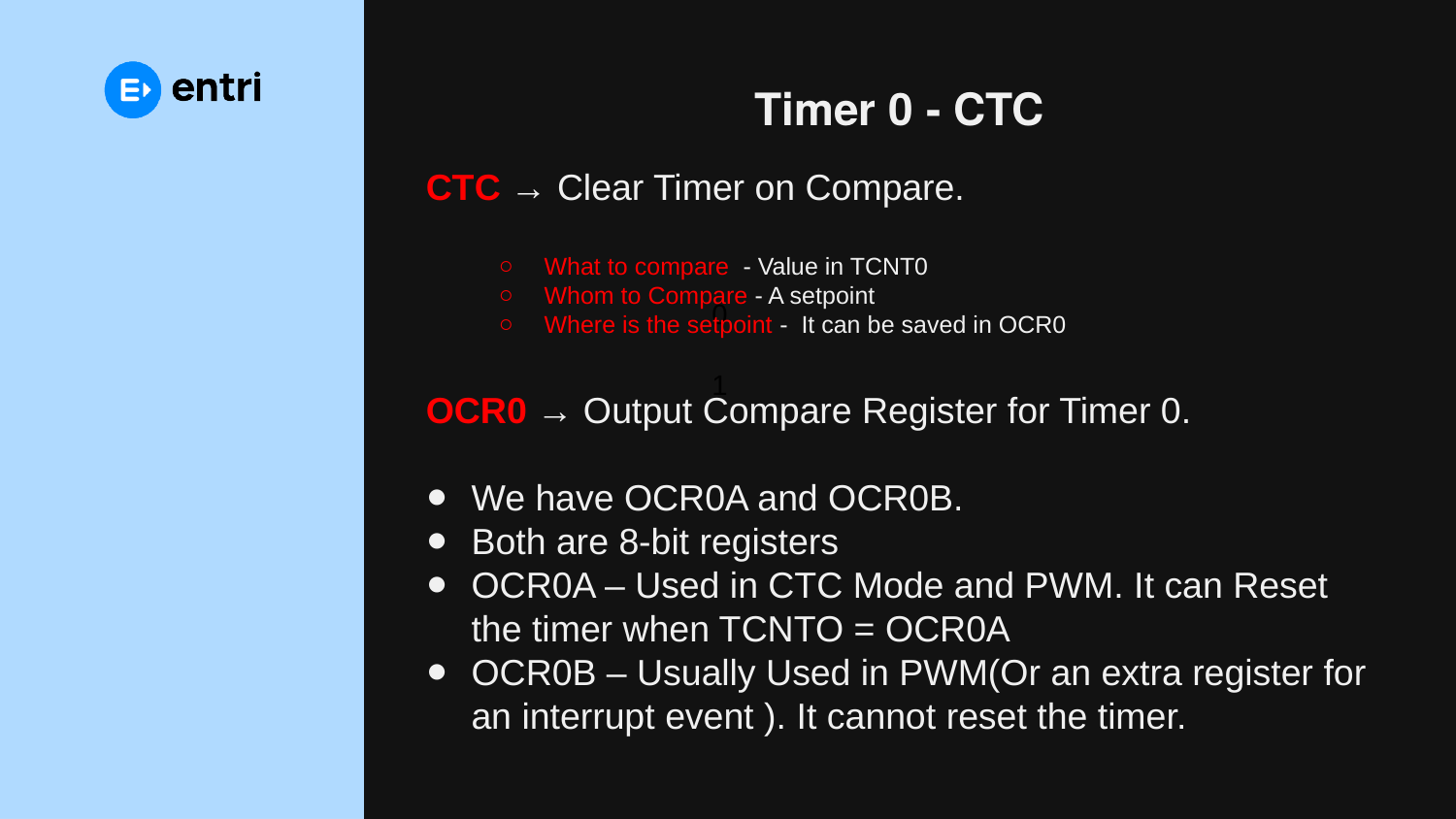

# Timer 0 - CTC

CTC → Clear Timer on Compare.

What to compare  - Value in TCNT0
Whom to Compare - A setpoint
Where is the setpoint -  It can be saved in OCR0

0
1
OCR0 → Output Compare Register for Timer 0.

We have OCR0A and OCR0B.
Both are 8-bit registers
OCR0A – Used in CTC Mode and PWM. It can Reset the timer when TCNTO = OCR0A
OCR0B – Usually Used in PWM(Or an extra register for an interrupt event ). It cannot reset the timer.